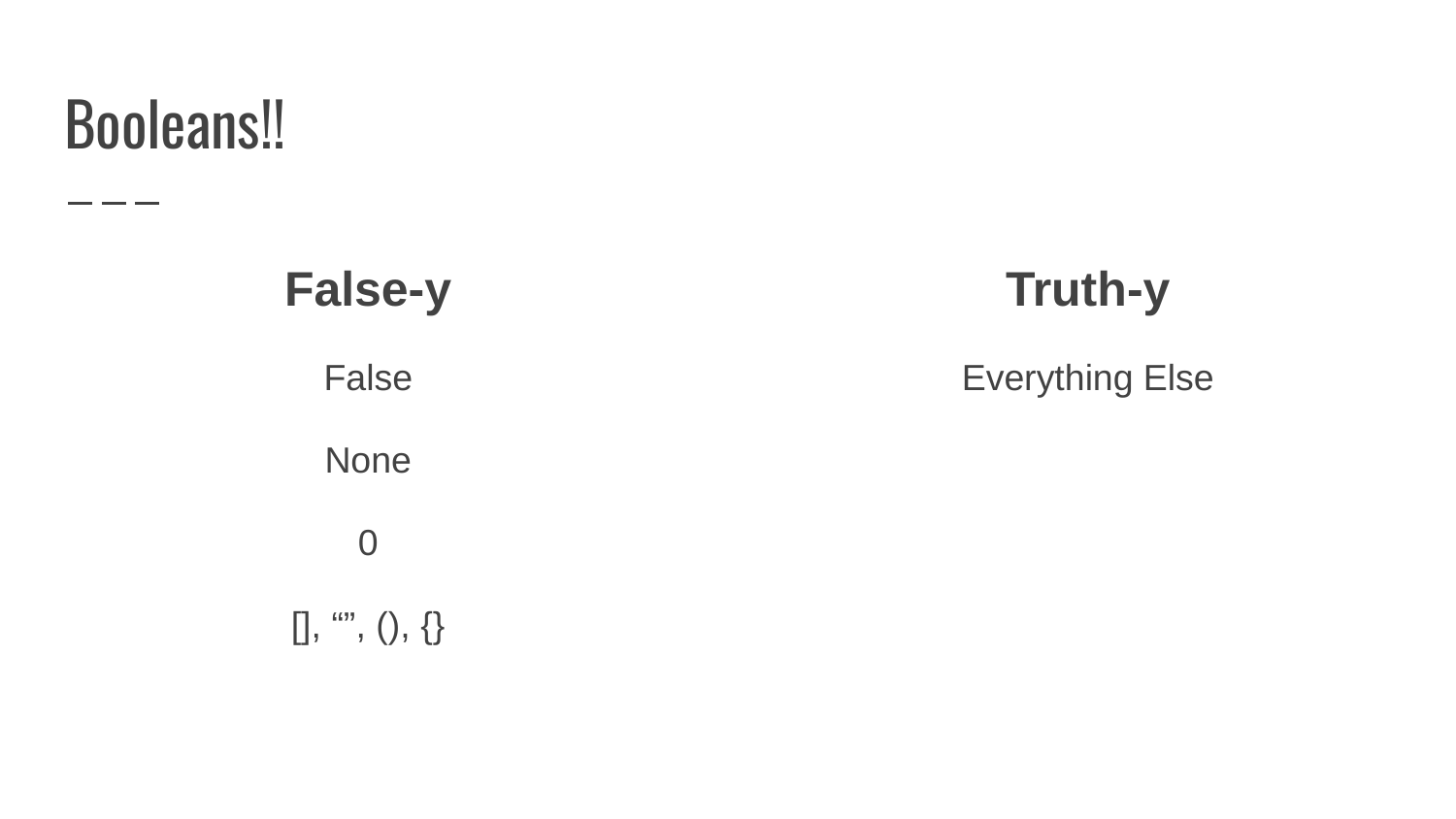

# Booleans!!
False-y
False
None
0
[], “”, (), {}
Truth-y
Everything Else